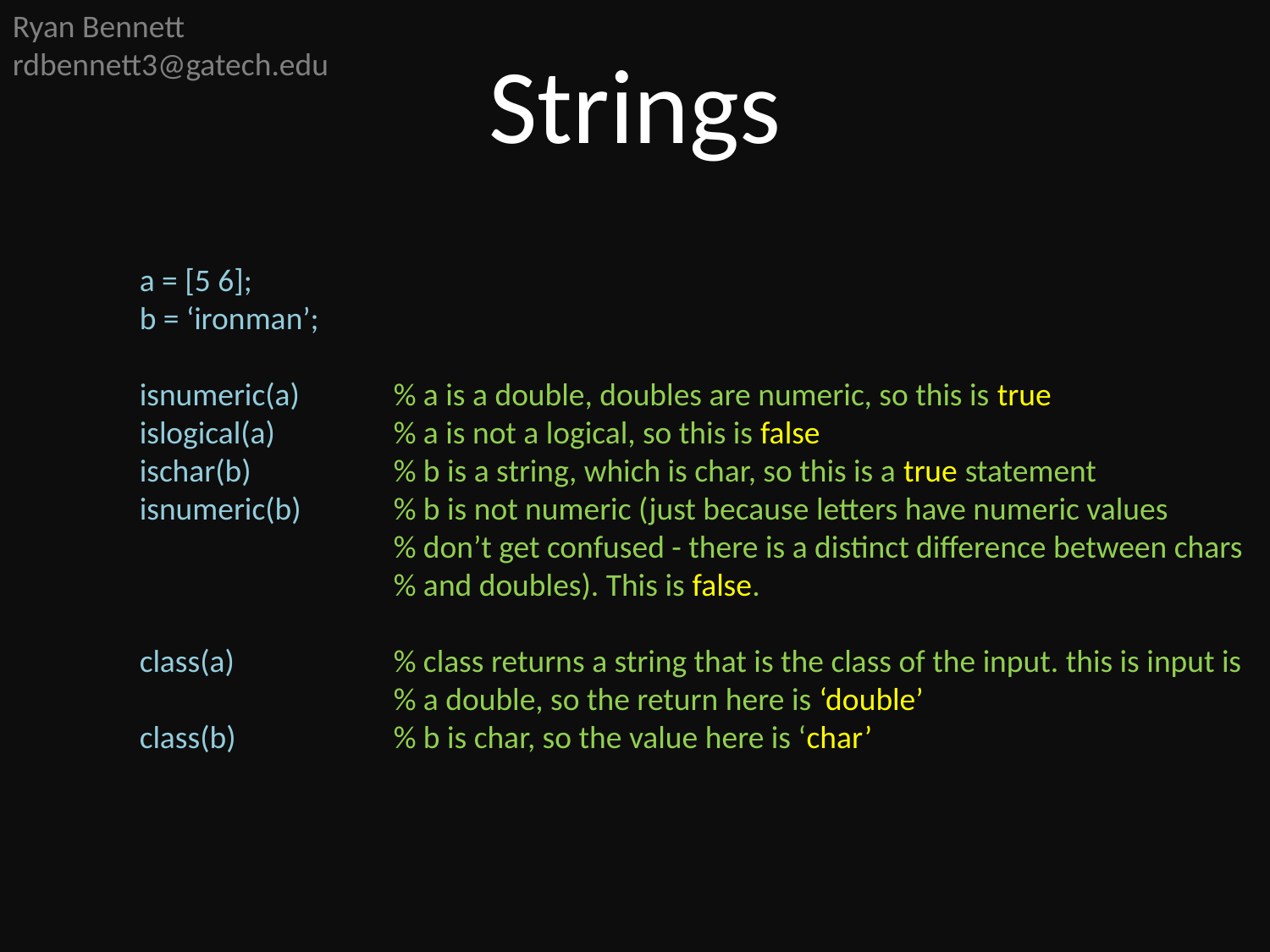

Ryan Bennett
rdbennett3@gatech.edu
Strings
	a = [5 6];
	b = ‘ironman’;

	isnumeric(a)	% a is a double, doubles are numeric, so this is true
	islogical(a)	% a is not a logical, so this is false
	ischar(b)		% b is a string, which is char, so this is a true statement
	isnumeric(b)	% b is not numeric (just because letters have numeric values
			% don’t get confused - there is a distinct difference between chars
			% and doubles). This is false.

	class(a)		% class returns a string that is the class of the input. this is input is
			% a double, so the return here is ‘double’
	class(b)		% b is char, so the value here is ‘char’